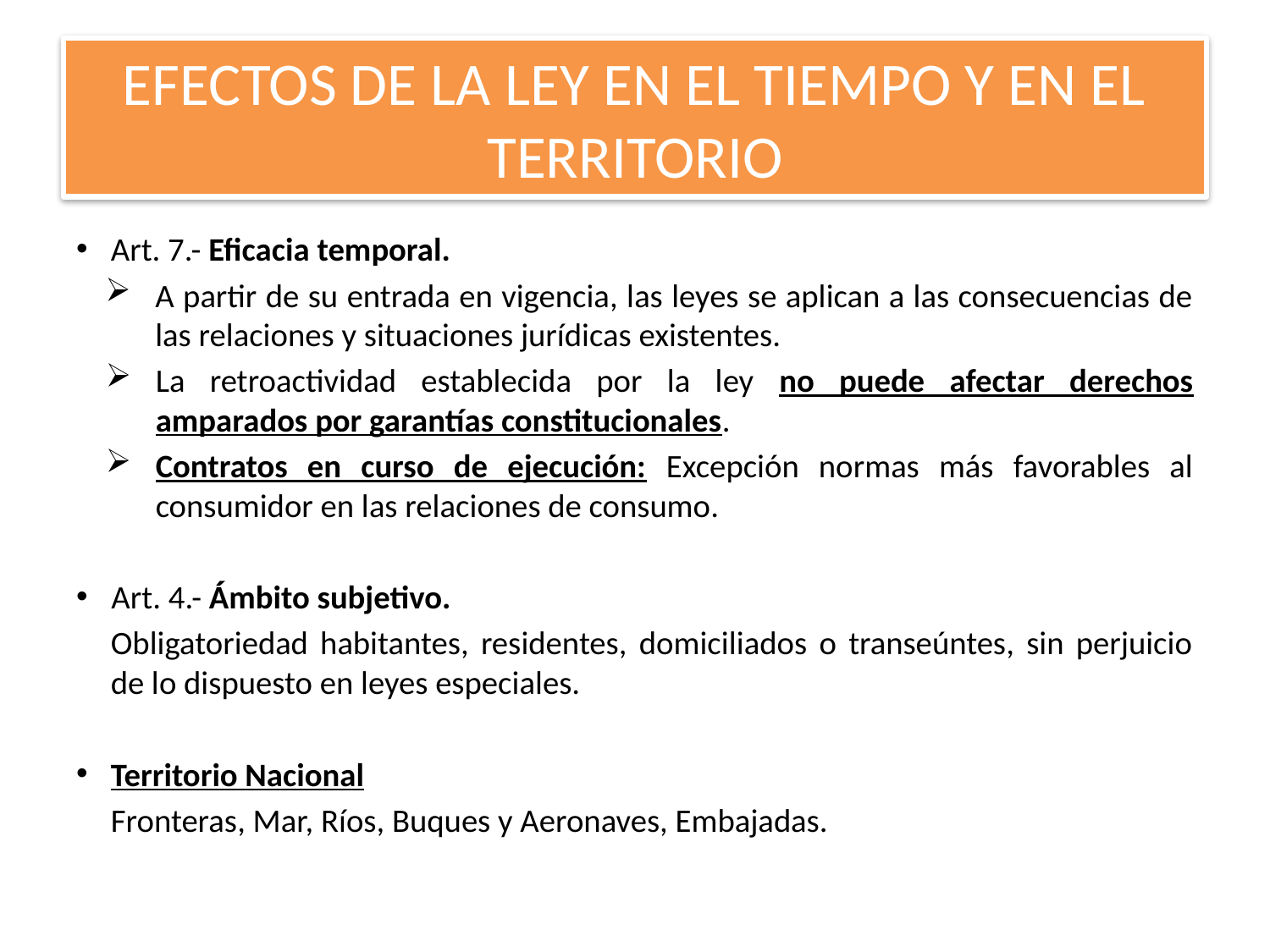

# EFECTOS DE LA LEY EN EL TIEMPO Y EN EL TERRITORIO
Art. 7.- Eficacia temporal.
A partir de su entrada en vigencia, las leyes se aplican a las consecuencias de las relaciones y situaciones jurídicas existentes.
La retroactividad establecida por la ley no puede afectar derechos amparados por garantías constitucionales.
Contratos en curso de ejecución: Excepción normas más favorables al consumidor en las relaciones de consumo.

Art. 4.- Ámbito subjetivo.
Obligatoriedad habitantes, residentes, domiciliados o transeúntes, sin perjuicio de lo dispuesto en leyes especiales.

Territorio Nacional
Fronteras, Mar, Ríos, Buques y Aeronaves, Embajadas.